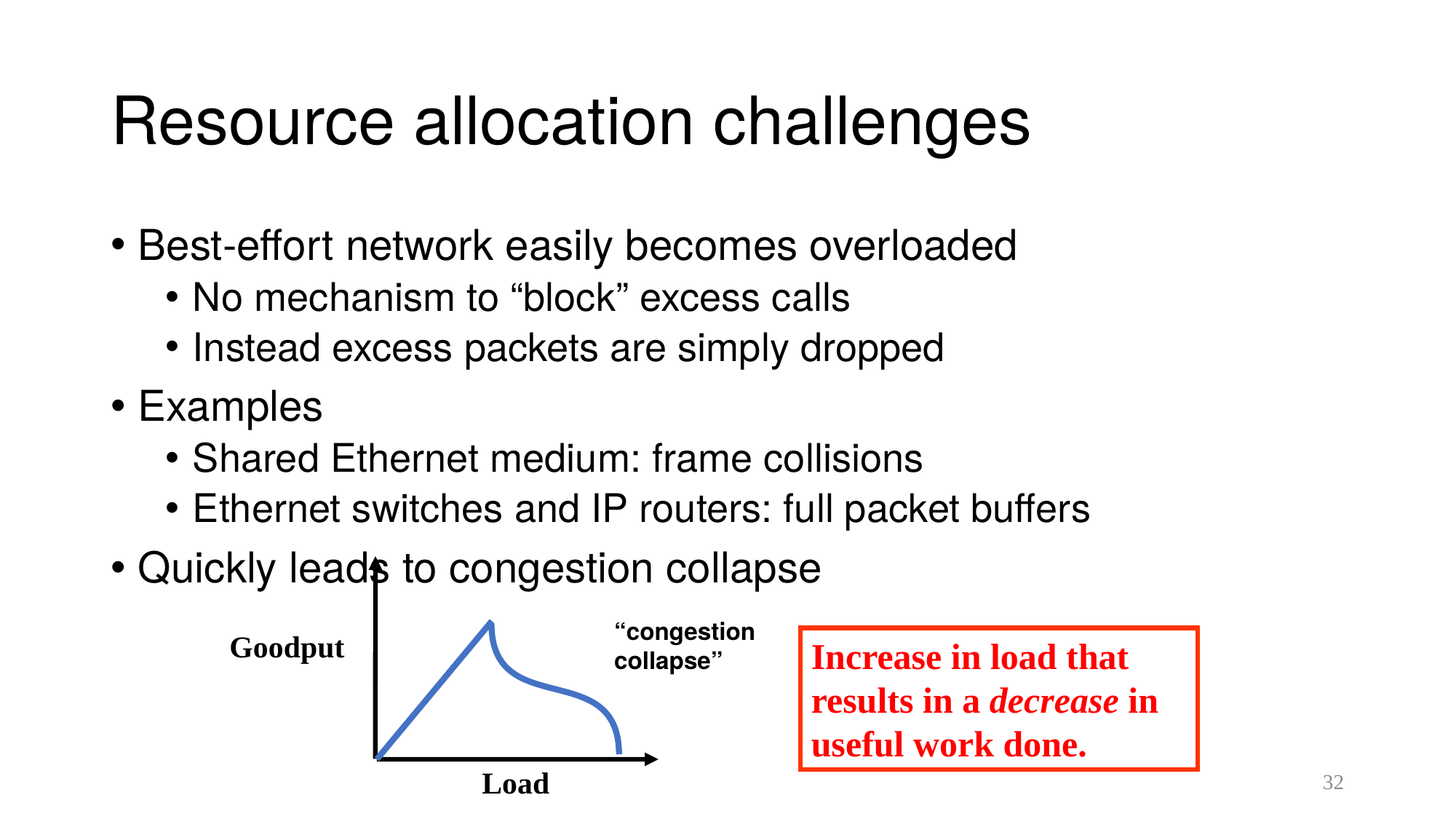

# Resource allocation challenges
Best-effort network easily becomes overloaded
No mechanism to “block” excess calls
Instead excess packets are simply dropped
Examples
Shared Ethernet medium: frame collisions
Ethernet switches and IP routers: full packet buffers
Quickly leads to congestion collapse

“congestion
collapse”

Goodput
Increase in load that results in a decrease in useful work done.
Load
32